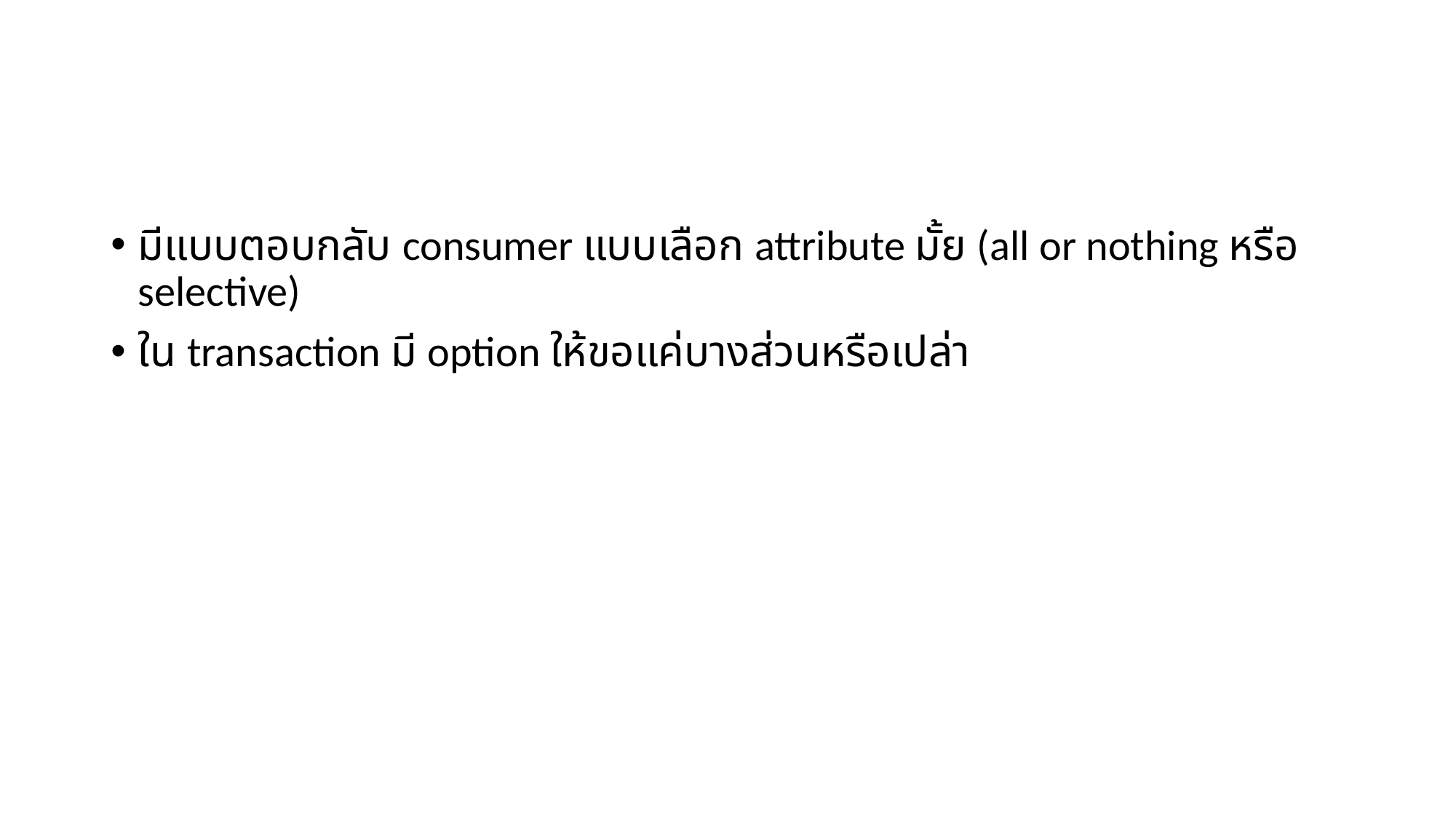

#
มีแบบตอบกลับ consumer แบบเลือก attribute มั้ย (all or nothing หรือ selective)
ใน transaction มี option ให้ขอแค่บางส่วนหรือเปล่า